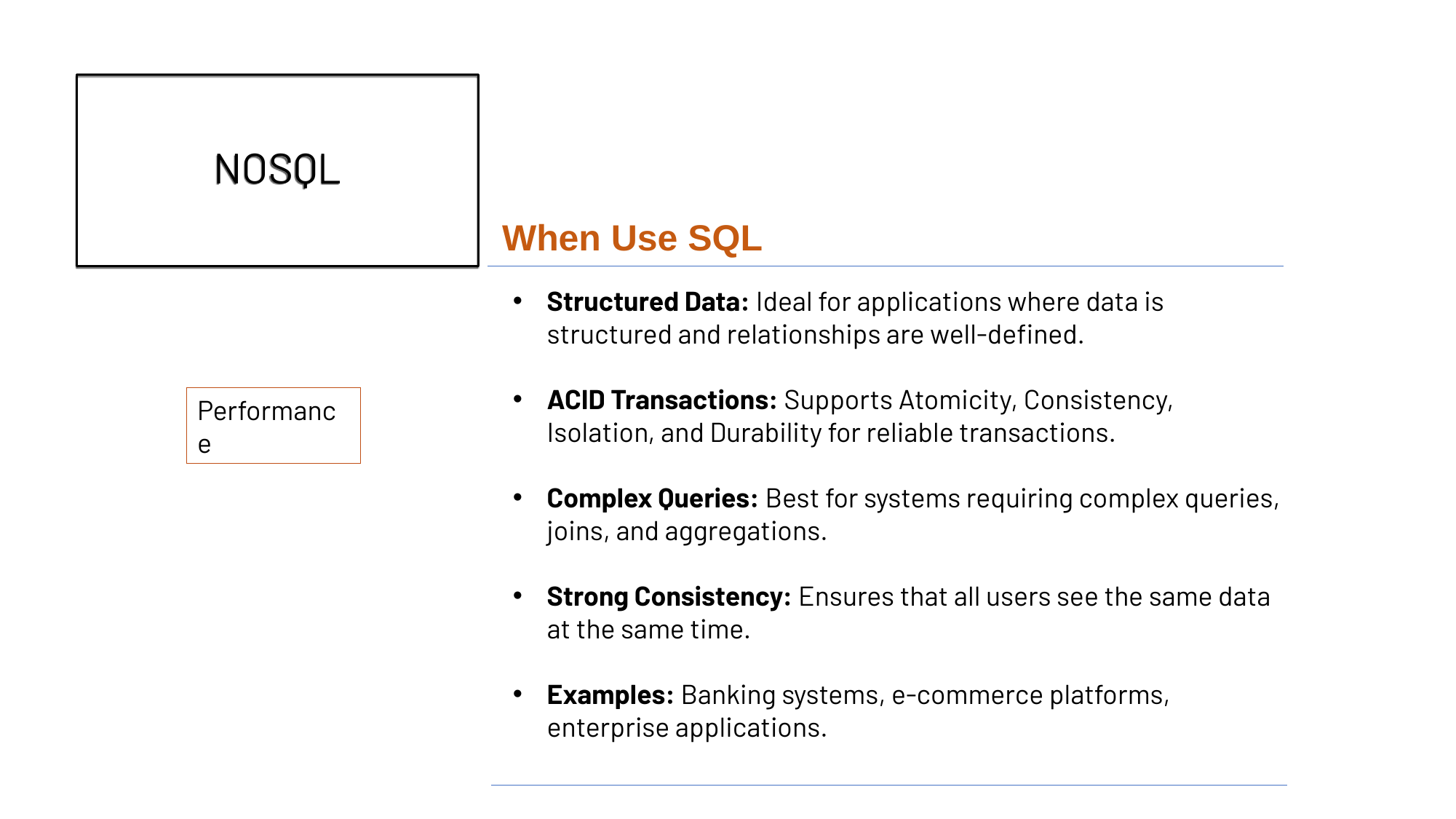

# NOSQL
When Use SQL
Structured Data: Ideal for applications where data is structured and relationships are well-defined.

ACID Transactions: Supports Atomicity, Consistency, Isolation, and Durability for reliable transactions.

Complex Queries: Best for systems requiring complex queries, joins, and aggregations.

Strong Consistency: Ensures that all users see the same data at the same time.

Examples: Banking systems, e-commerce platforms, enterprise applications.
Performance